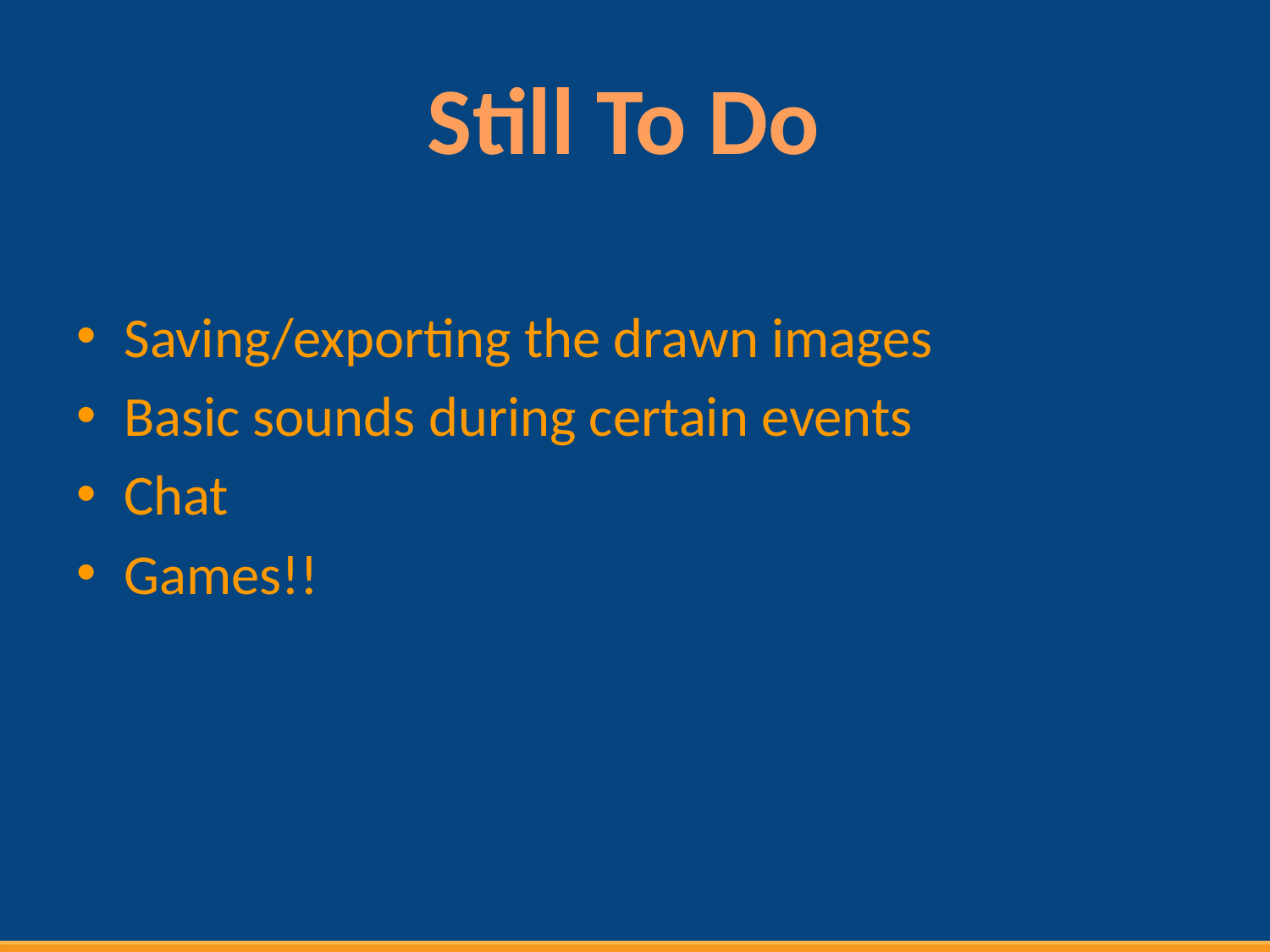

Still To Do

Saving/exporting the drawn images
Basic sounds during certain events
Chat
Games!!